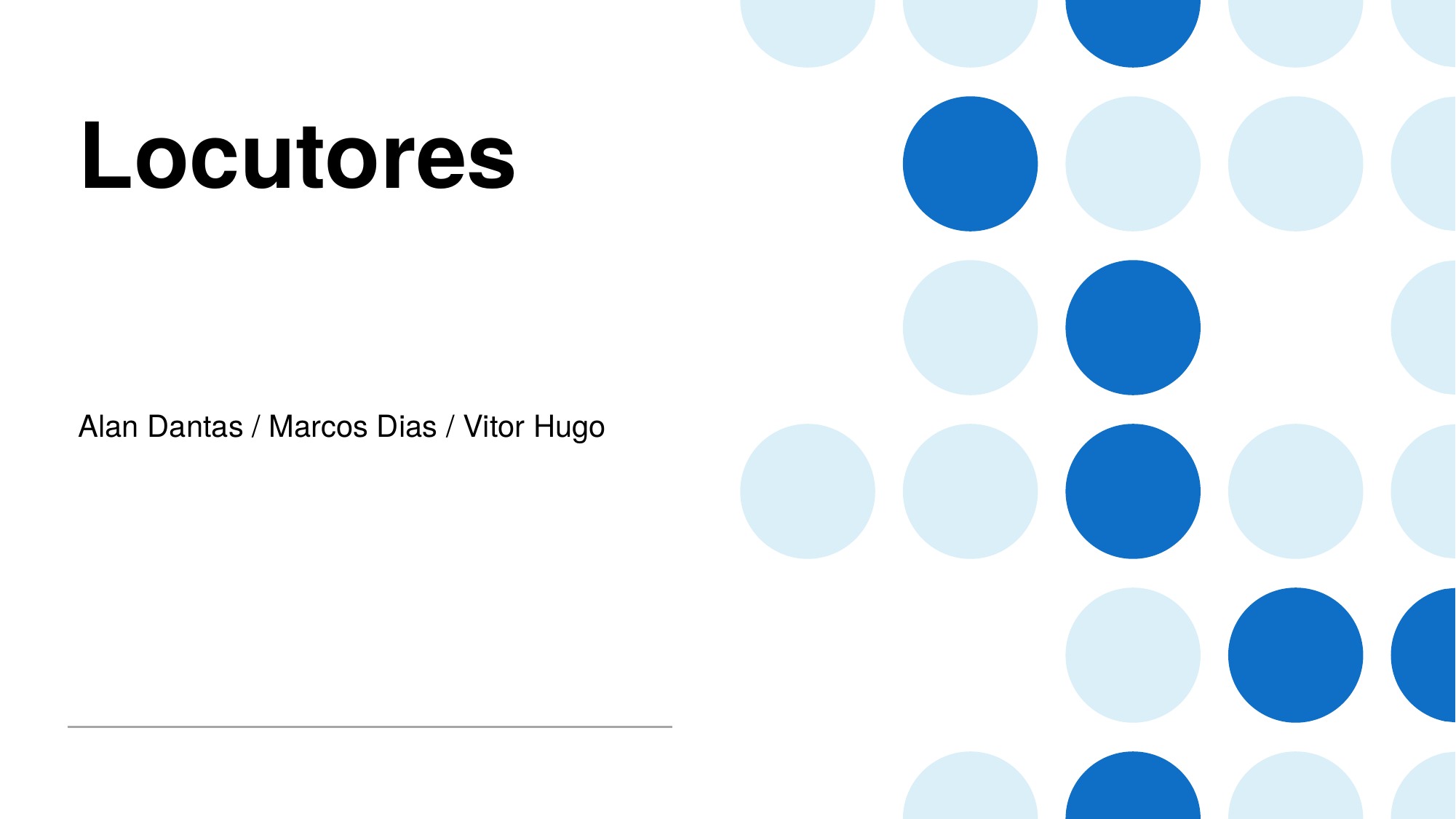

# Locutores
Alan Dantas / Marcos Dias / Vitor Hugo